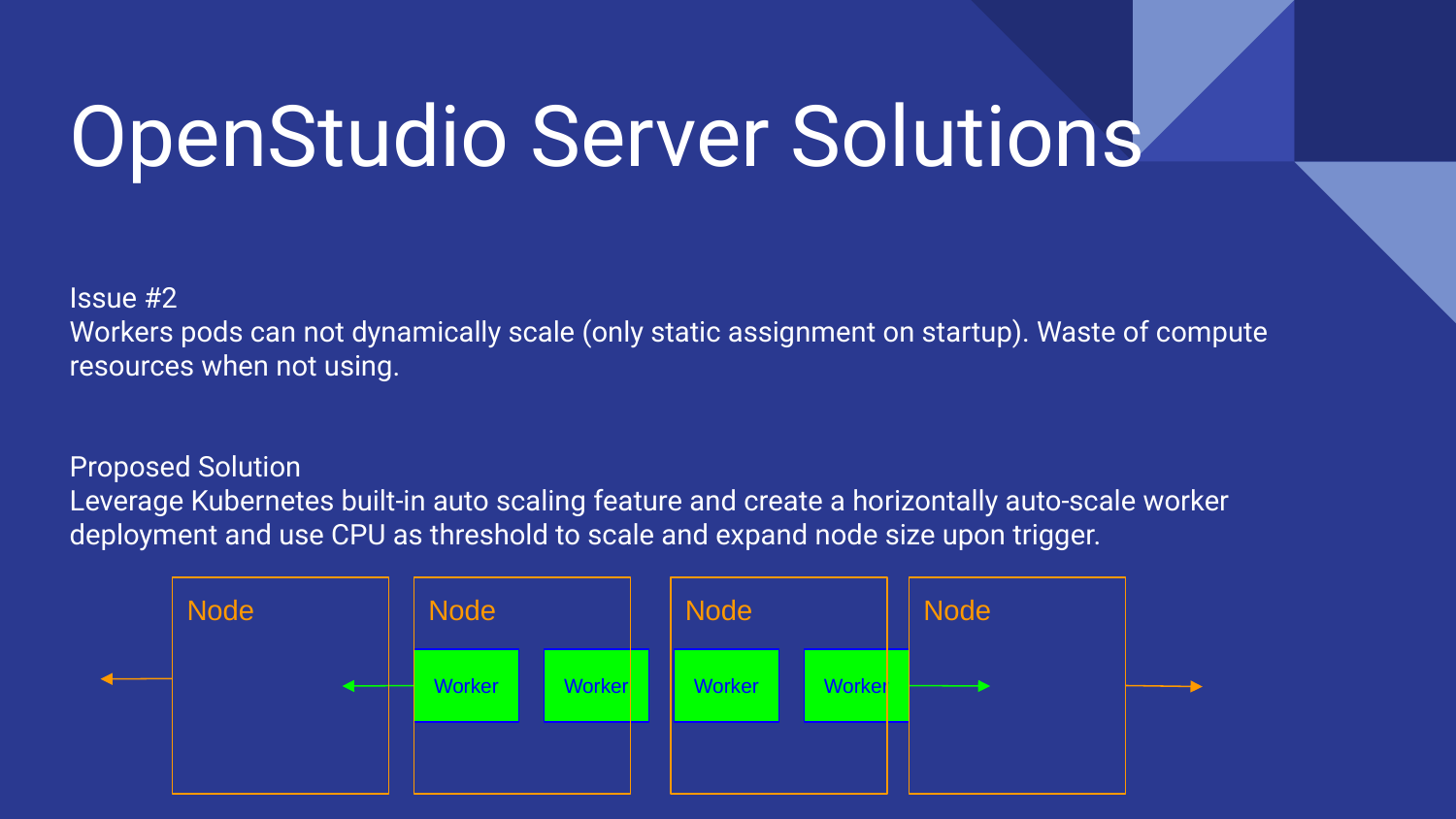

# OpenStudio Server Solutions
Issue #2
Workers pods can not dynamically scale (only static assignment on startup). Waste of compute resources when not using.

Proposed Solution
Leverage Kubernetes built-in auto scaling feature and create a horizontally auto-scale worker deployment and use CPU as threshold to scale and expand node size upon trigger.
Node
Node
Node
Node
Worker
Worker
Worker
Worker